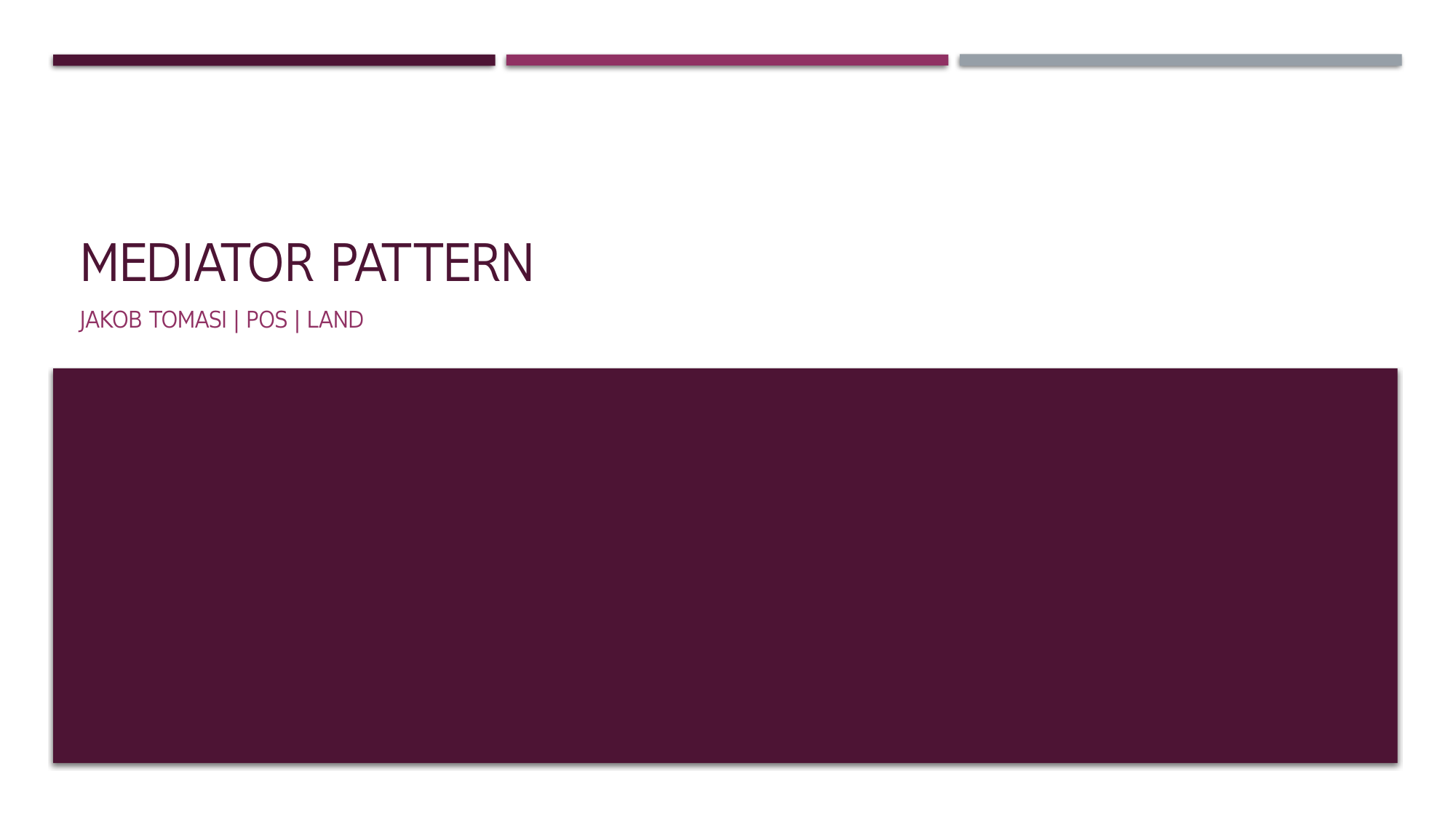

# Mediator Pattern
Jakob Tomasi | POS | LAND